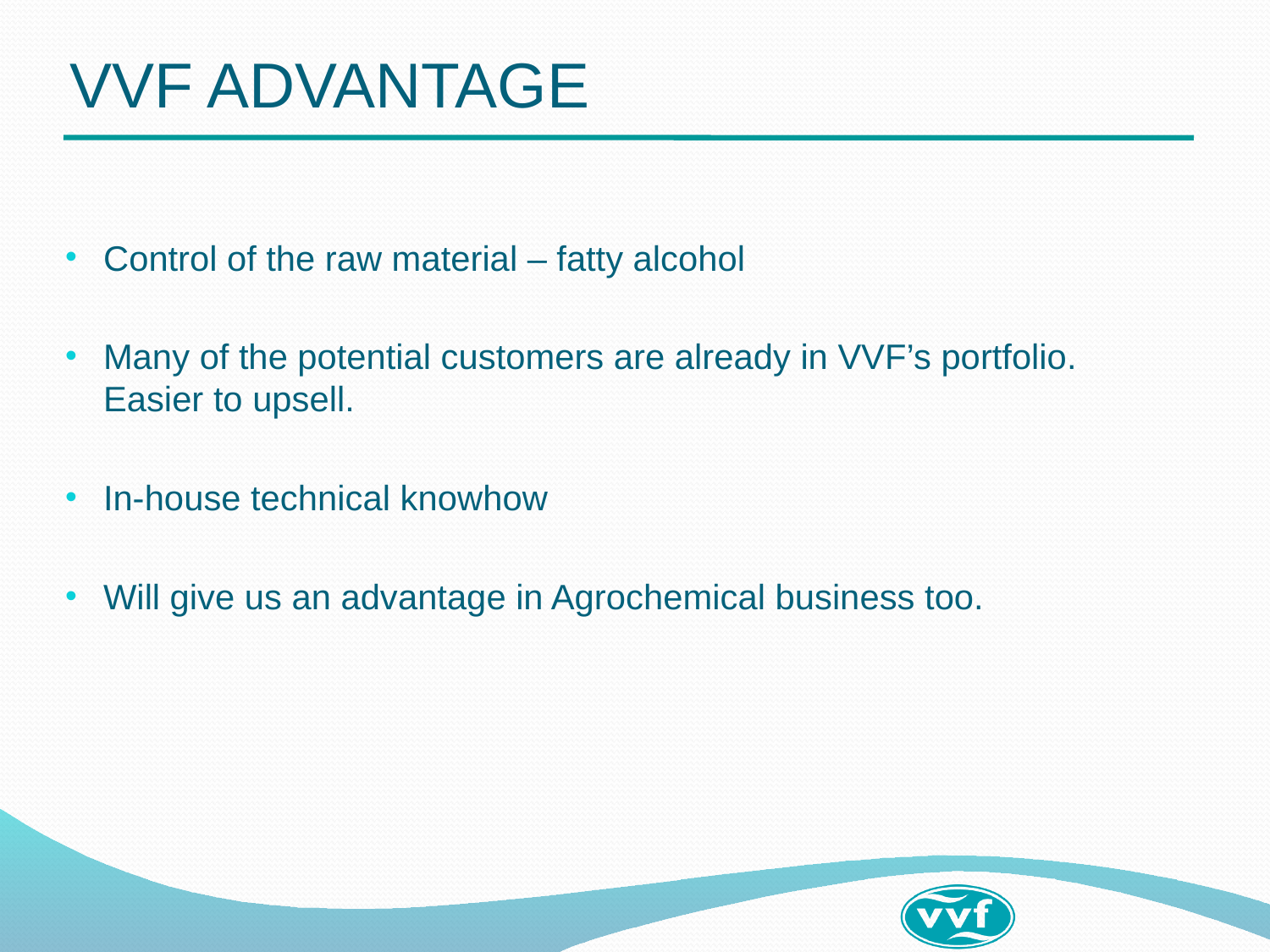

# VVF ADVANTAGE

Control of the raw material – fatty alcohol

Many of the potential customers are already in VVF’s portfolio. Easier to upsell.

In-house technical knowhow

Will give us an advantage in Agrochemical business too.